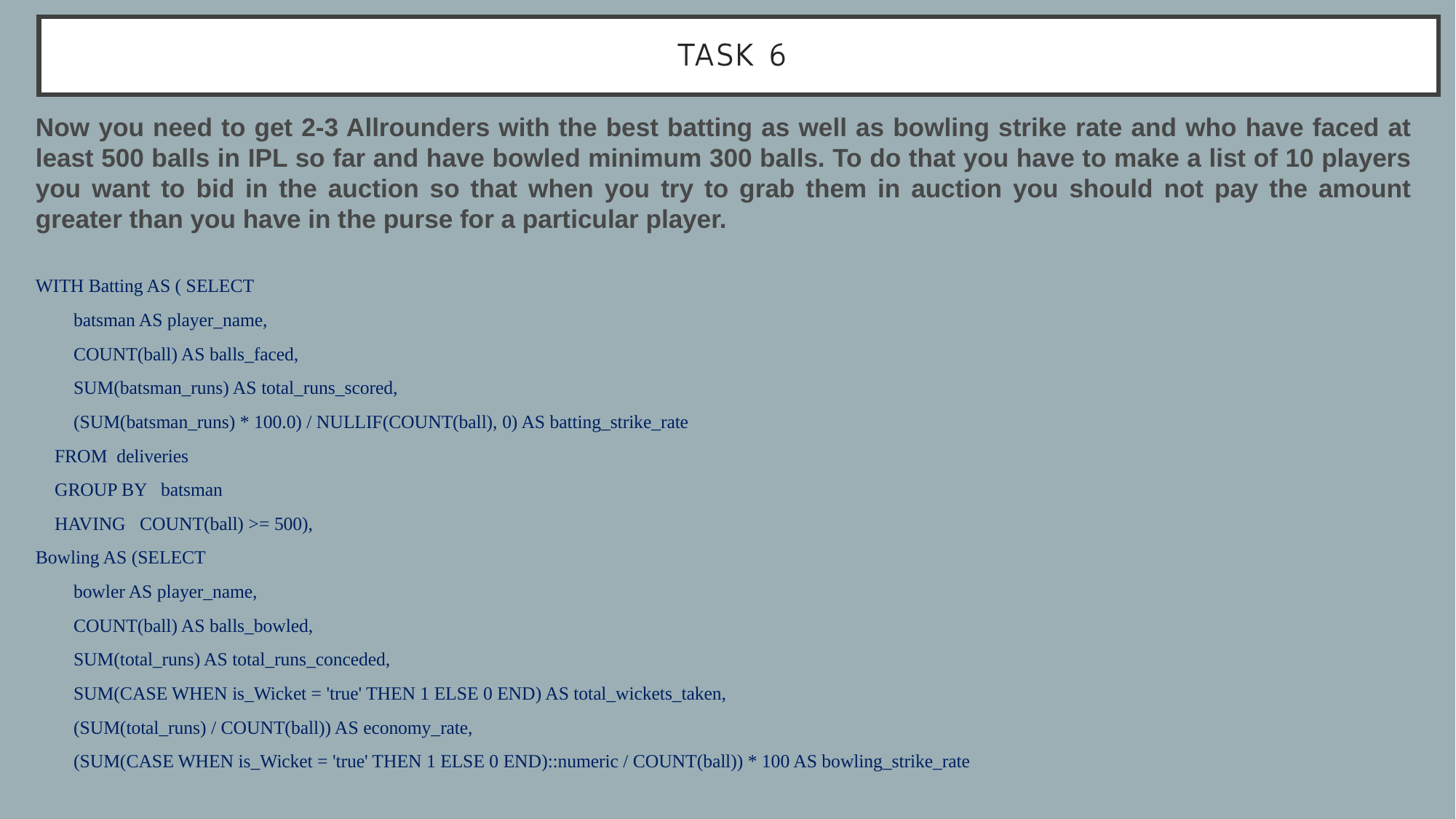

# Task 6
Now you need to get 2-3 Allrounders with the best batting as well as bowling strike rate and who have faced at least 500 balls in IPL so far and have bowled minimum 300 balls. To do that you have to make a list of 10 players you want to bid in the auction so that when you try to grab them in auction you should not pay the amount greater than you have in the purse for a particular player.

WITH Batting AS ( SELECT
        batsman AS player_name,
        COUNT(ball) AS balls_faced,
        SUM(batsman_runs) AS total_runs_scored,
        (SUM(batsman_runs) * 100.0) / NULLIF(COUNT(ball), 0) AS batting_strike_rate
    FROM  deliveries
    GROUP BY   batsman
    HAVING   COUNT(ball) >= 500),
Bowling AS (SELECT
        bowler AS player_name,
        COUNT(ball) AS balls_bowled,
        SUM(total_runs) AS total_runs_conceded,
        SUM(CASE WHEN is_Wicket = 'true' THEN 1 ELSE 0 END) AS total_wickets_taken,
        (SUM(total_runs) / COUNT(ball)) AS economy_rate,
        (SUM(CASE WHEN is_Wicket = 'true' THEN 1 ELSE 0 END)::numeric / COUNT(ball)) * 100 AS bowling_strike_rate